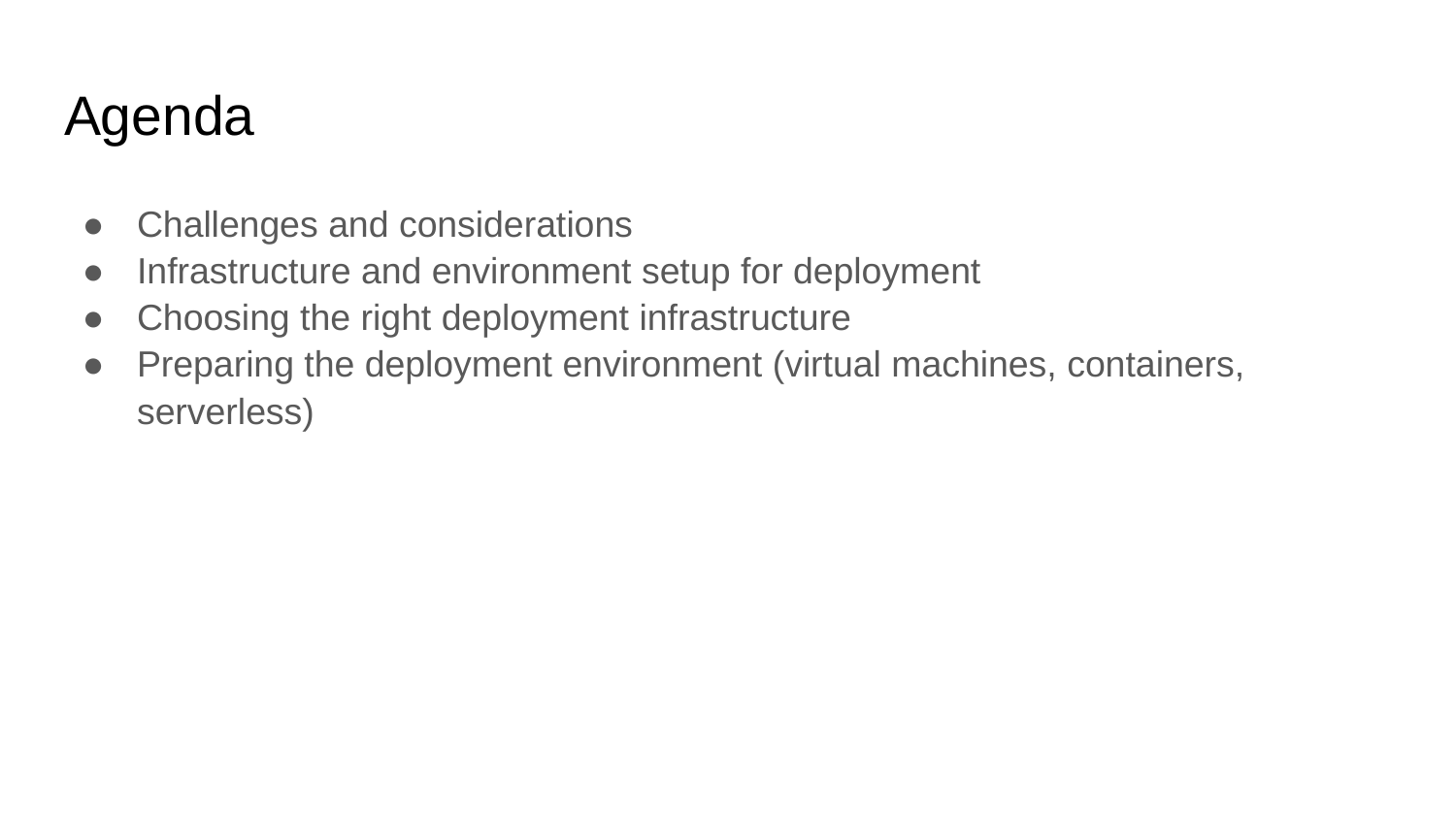

# Agenda
Challenges and considerations
Infrastructure and environment setup for deployment
Choosing the right deployment infrastructure
Preparing the deployment environment (virtual machines, containers, serverless)